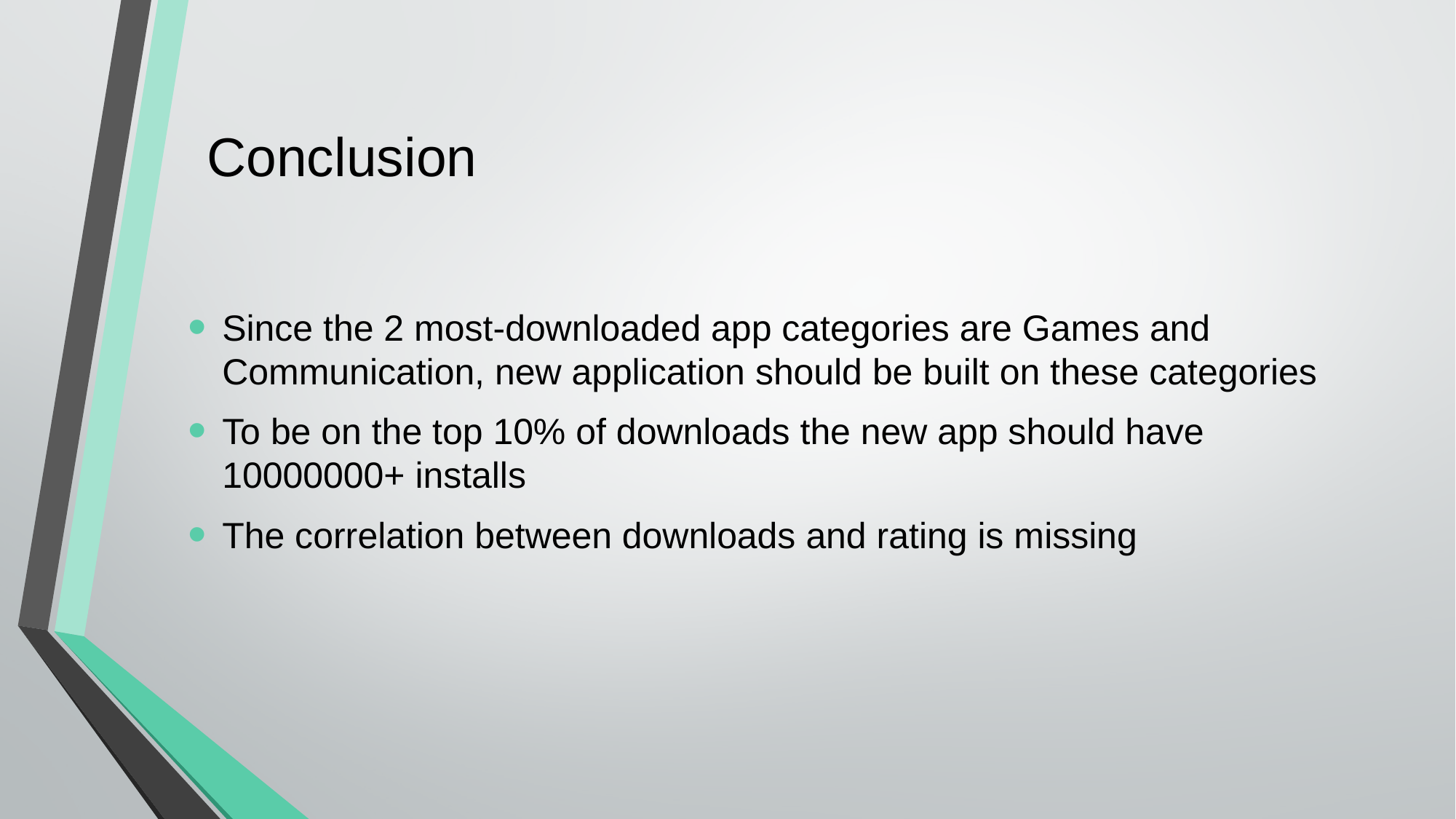

# Conclusion
Since the 2 most-downloaded app categories are Games and Communication, new application should be built on these categories
To be on the top 10% of downloads the new app should have 10000000+ installs
The correlation between downloads and rating is missing